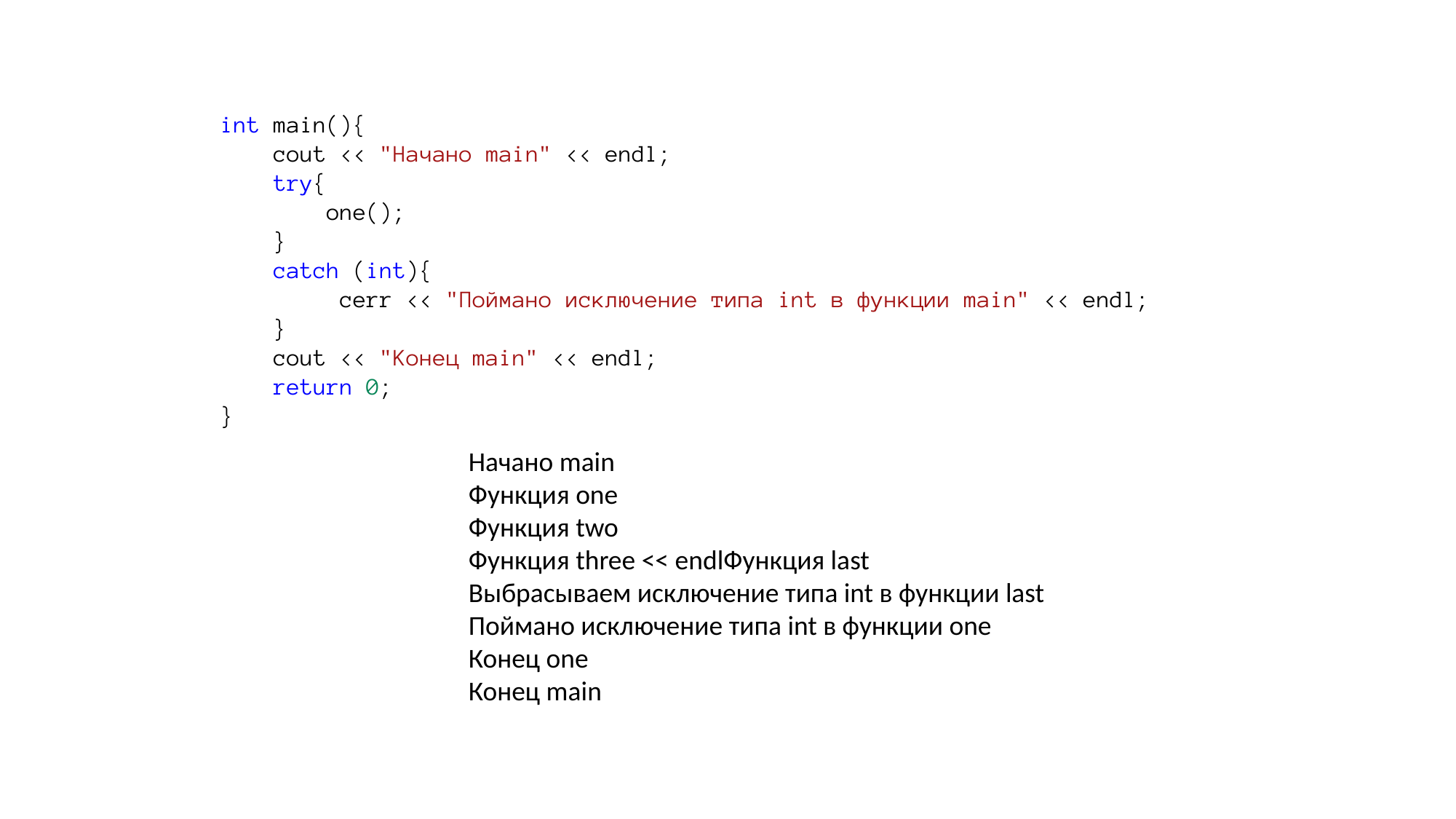

int main(){
    cout << "Начано main" << endl;
    try{
        one();
    }
    catch (int){
         cerr << "Поймано исключение типа int в функции main" << endl;
    }
    cout << "Конец main" << endl;
    return 0;
}
Начано main
Функция one
Функция two
Функция three << endlФункция last
Выбрасываем исключение типа int в функции last
Поймано исключение типа int в функции one
Конец one
Конец main